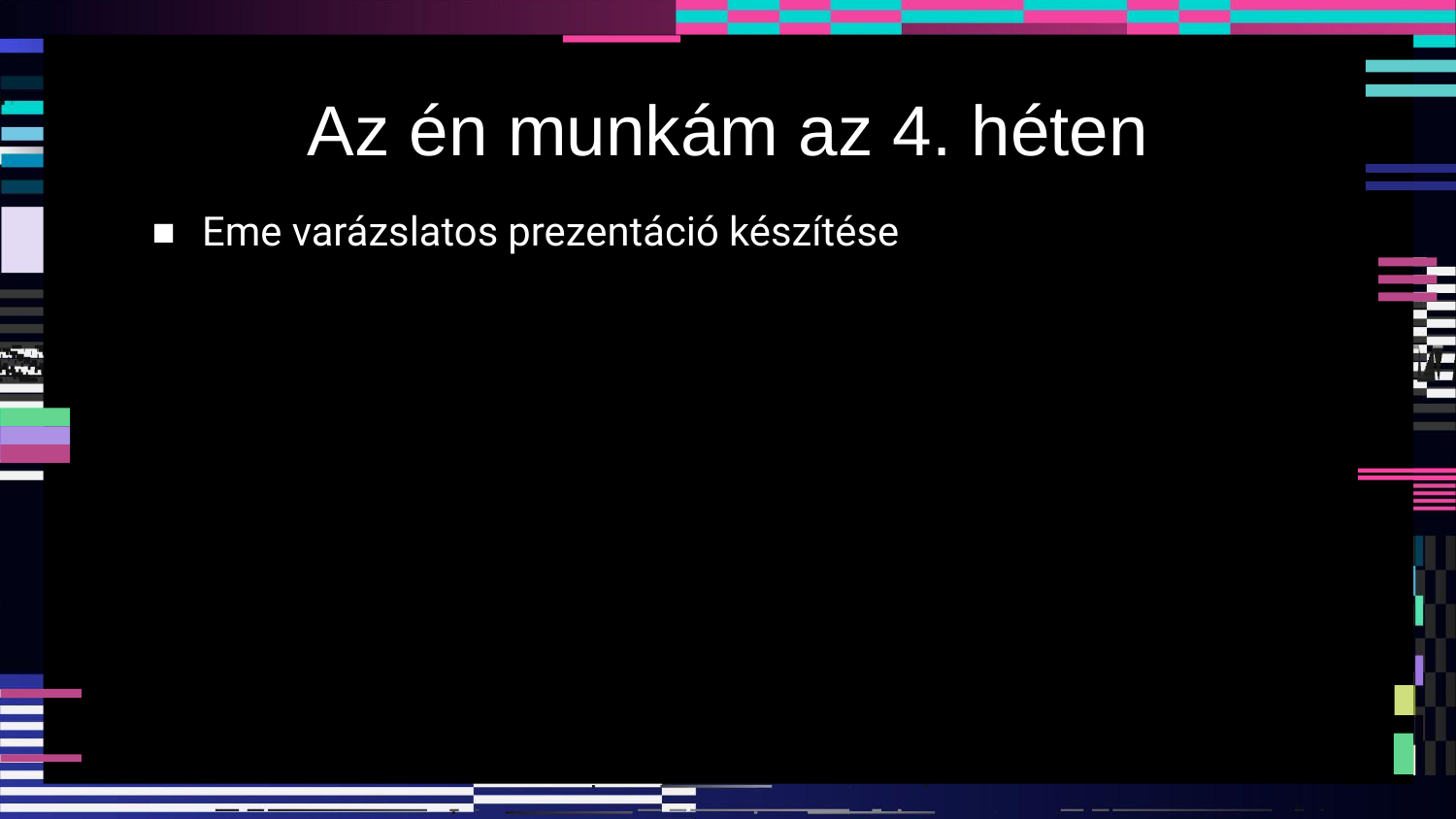

# Az én munkám az 4. héten
Eme varázslatos prezentáció készítése